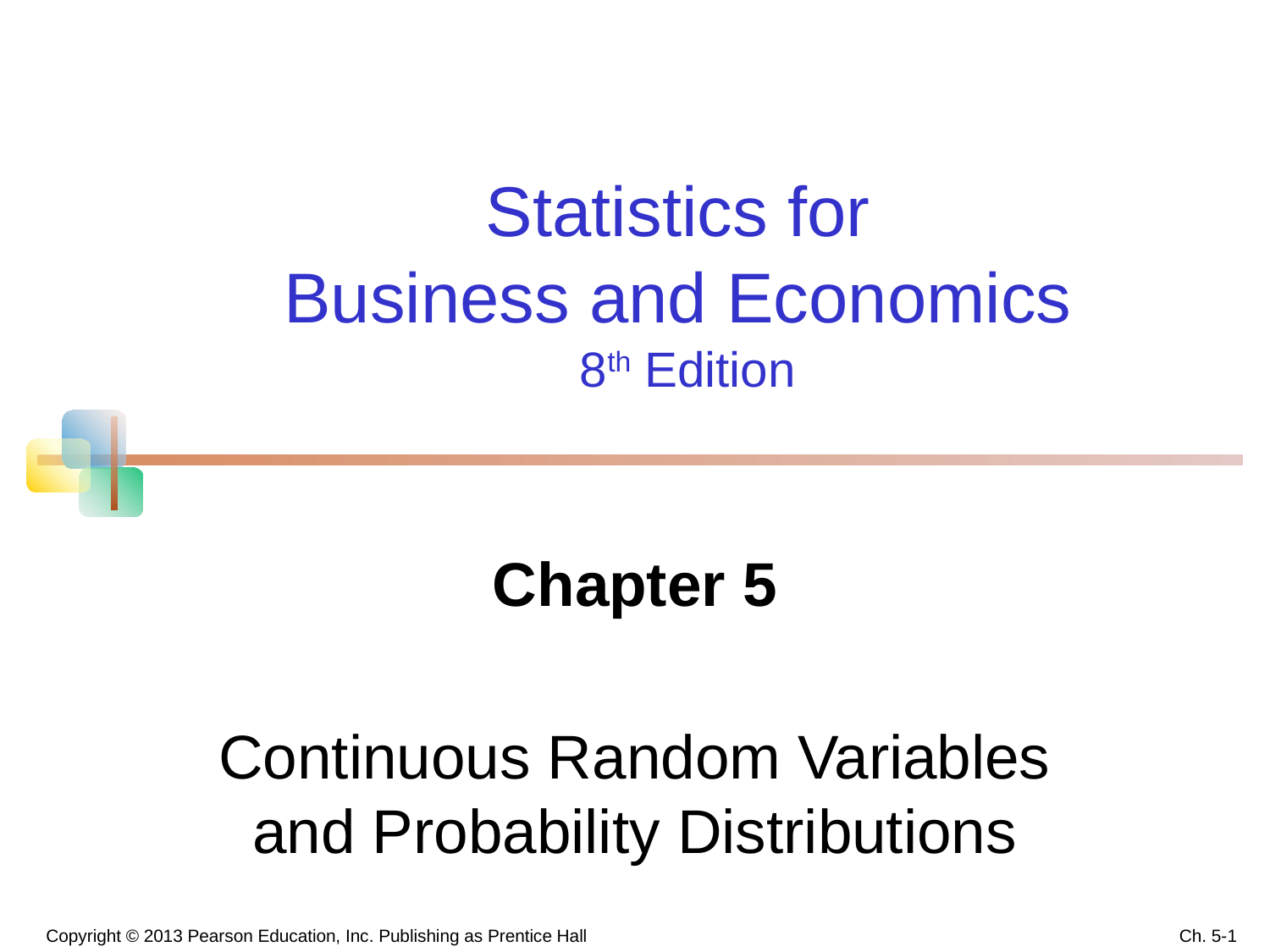

Statistics for
Business and Economics
8th Edition
Chapter 5

Continuous Random Variables and Probability Distributions
       Copyright © 2013 Pearson Education, Inc. Publishing as Prentice Hall
Ch. 5-1